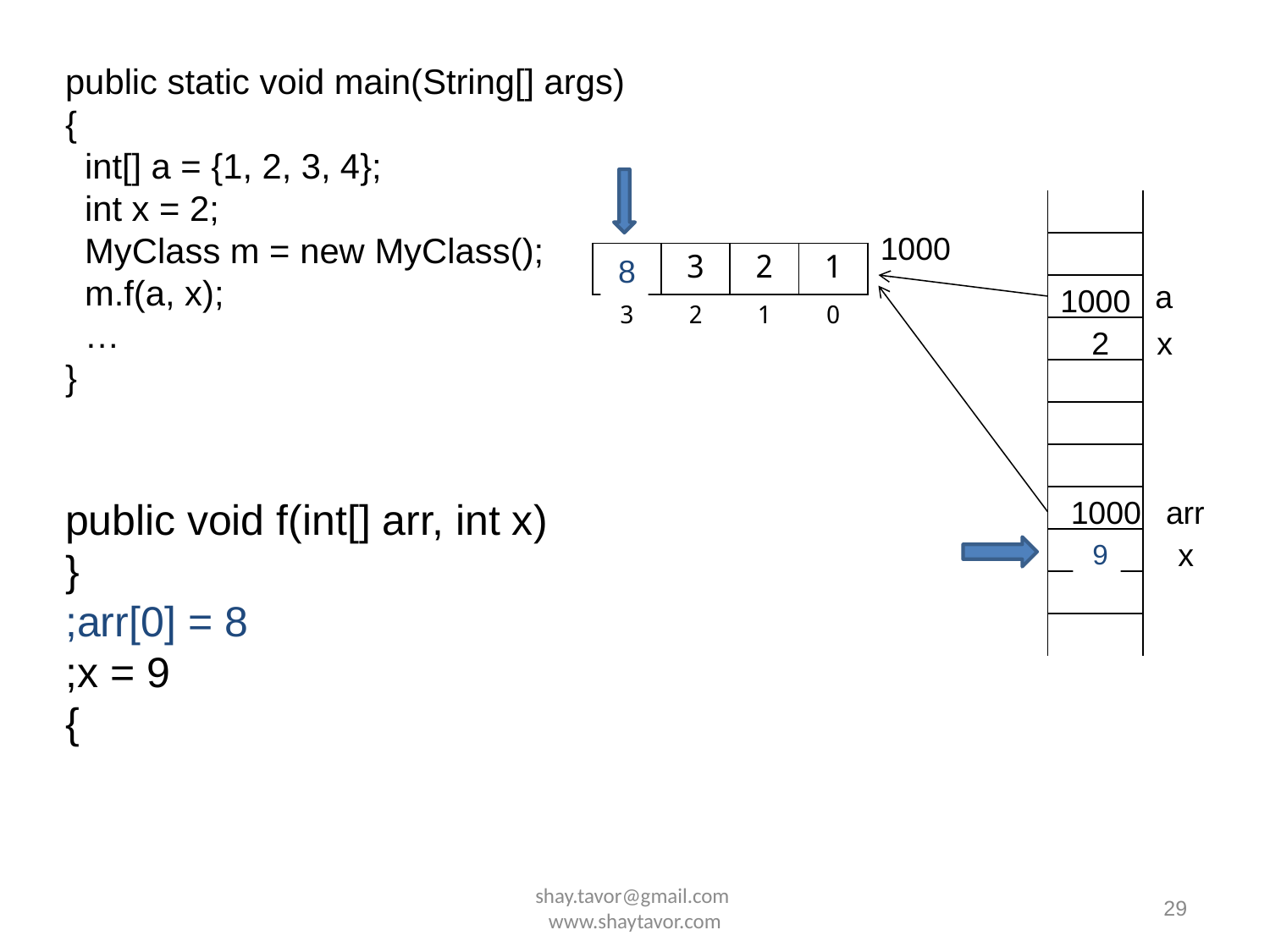

public static void main(String[] args)
{
  int[] a = {1, 2, 3, 4};
  int x = 2;
  MyClass m = new MyClass();
  m.f(a, x);
  …
}

1000
| 4 | 3 | 2 | 1 |
| --- | --- | --- | --- |
| 3 | 2 | 1 | 0 |
8
a
1000
2
x
public void f(int[] arr, int x)
{
	   arr[0] = 8;
   x = 9;
}

1000
arr
2
x
9

shay.tavor@gmail.com  www.shaytavor.com
29